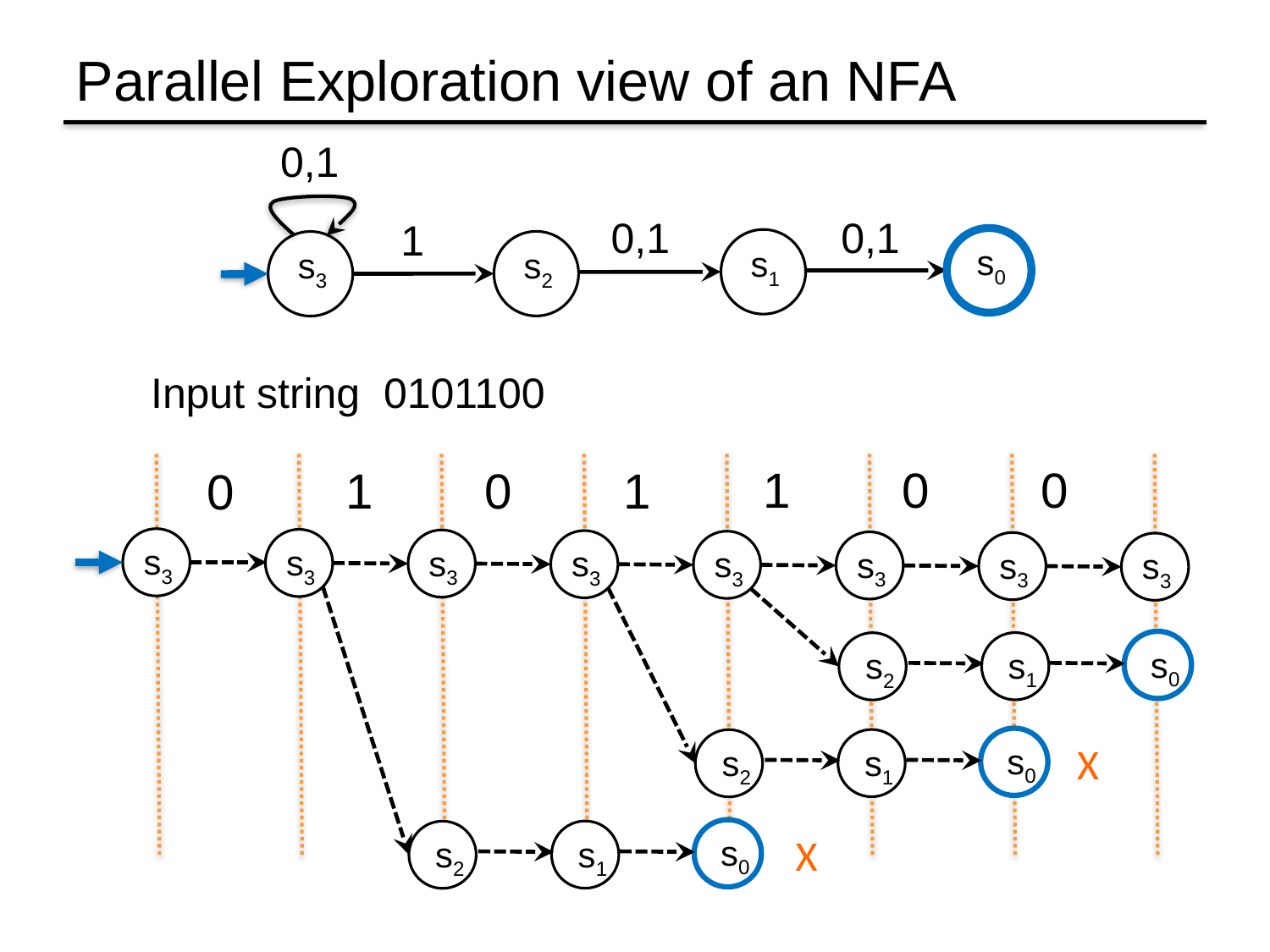

# Parallel Exploration view of an NFA
0,1

0,1
0,1
1

s0

s1

s2

s3
Input string  0101100
0
0
1
1
0
1
0

s3
s3
s3
s3
s3
s3
s3
s3

s0
s1
s2

X
s0
s1
s2

X
s0
s1
s2